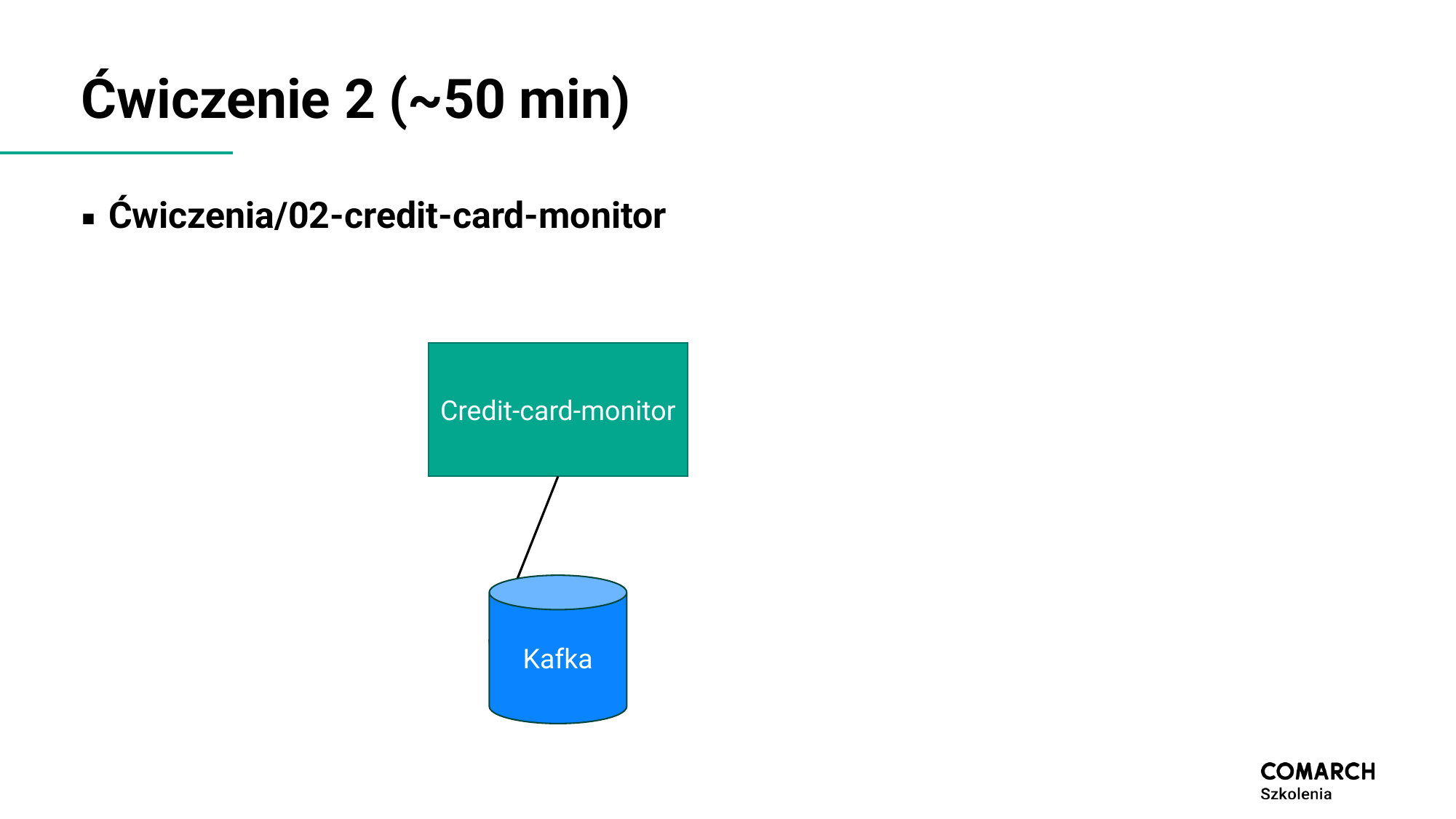

# Ćwiczenie 2 (~50 min)
Ćwiczenia/02-credit-card-monitor

Credit-card-monitor
Kafka